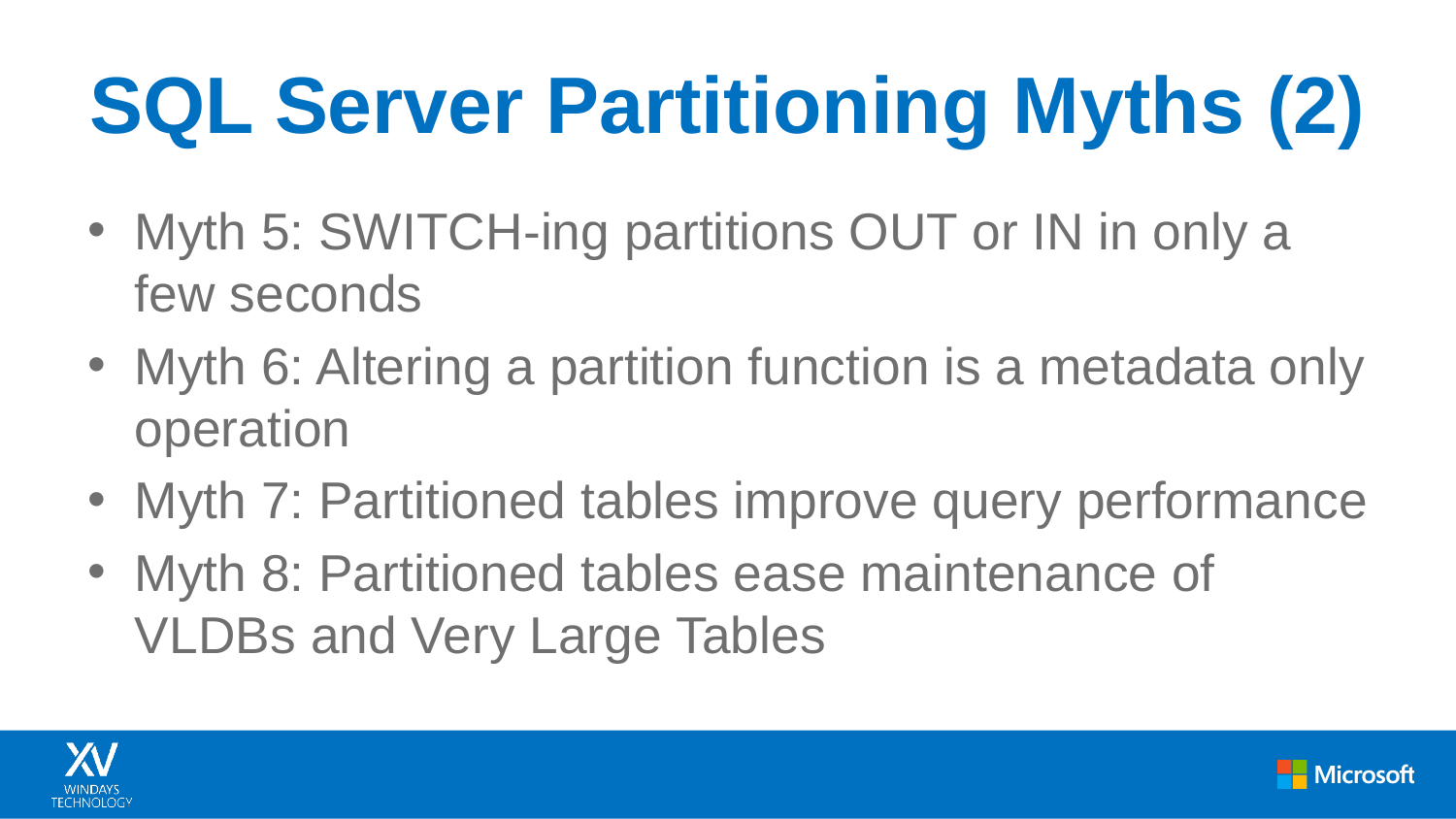

# SQL Server Partitioning Myths (2)
Myth 5: SWITCH-ing partitions OUT or IN in only a few seconds
Myth 6: Altering a partition function is a metadata only operation
Myth 7: Partitioned tables improve query performance
Myth 8: Partitioned tables ease maintenance of VLDBs and Very Large Tables